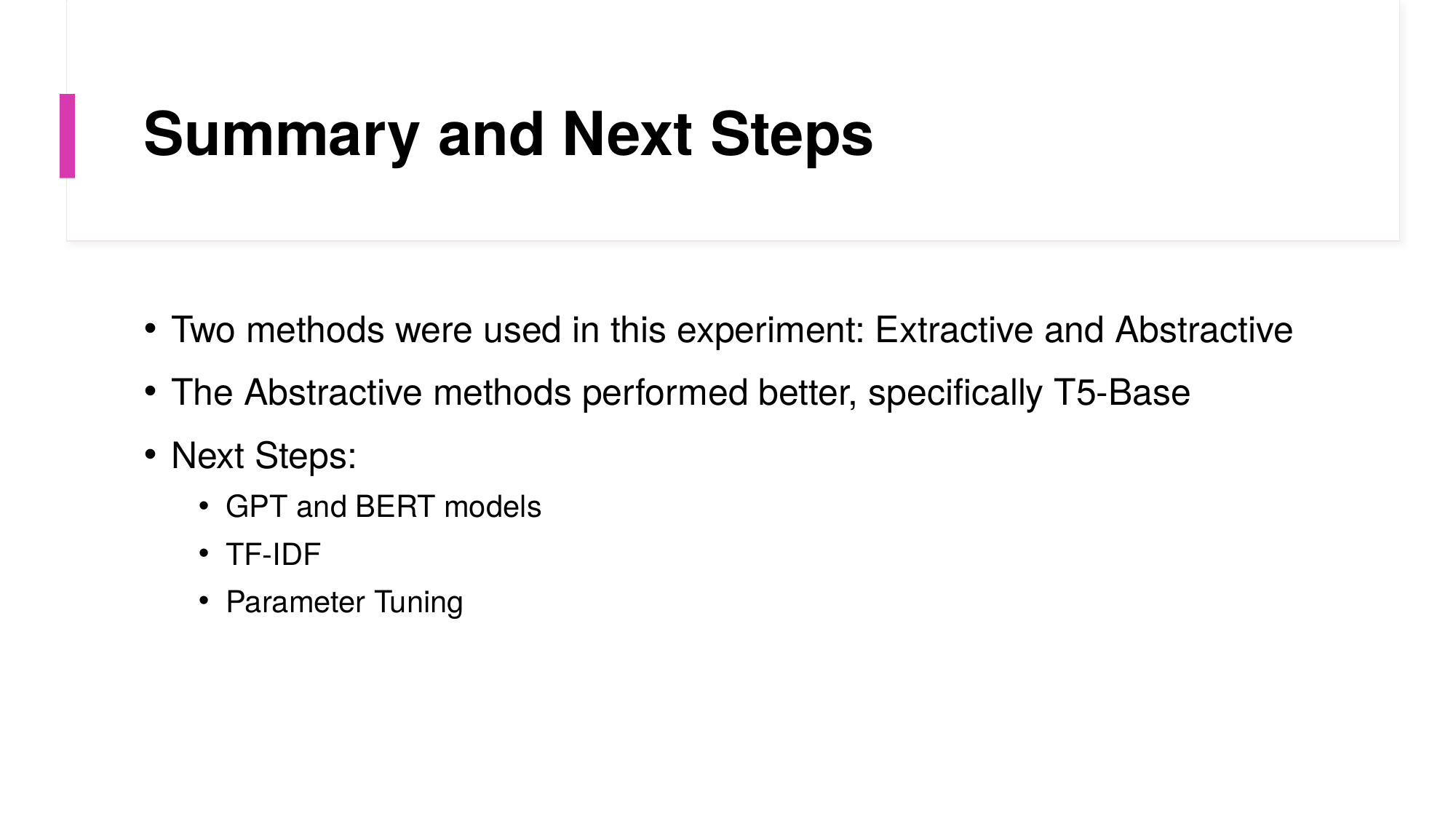

# Summary and Next Steps
Two methods were used in this experiment: Extractive and Abstractive
The Abstractive methods performed better, specifically T5-Base
Next Steps:
GPT and BERT models
TF-IDF
Parameter Tuning